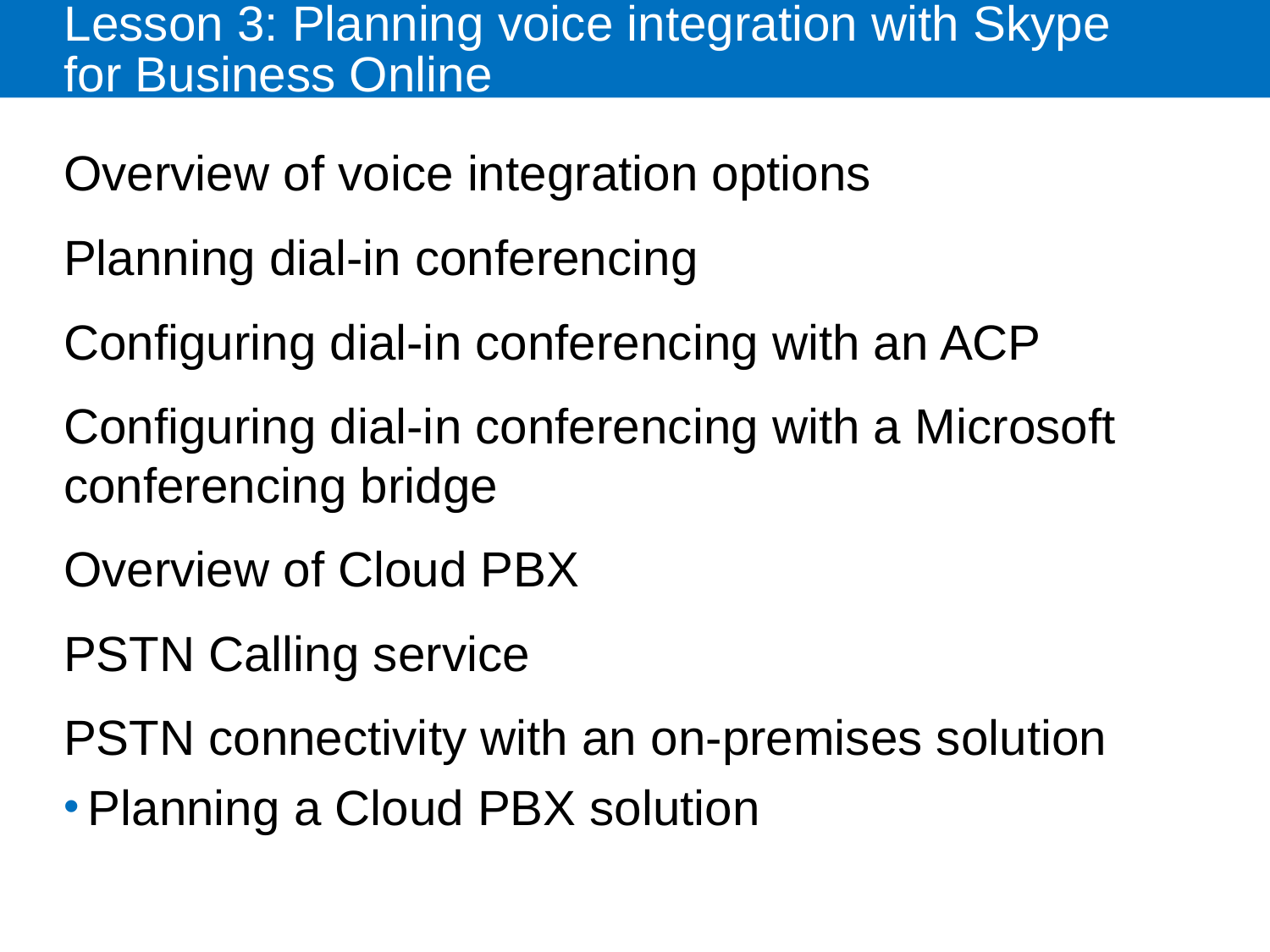

# Lesson 3: Planning voice integration with Skype for Business Online
Overview of voice integration options
Planning dial-in conferencing
Configuring dial-in conferencing with an ACP
Configuring dial-in conferencing with a Microsoft conferencing bridge
Overview of Cloud PBX
PSTN Calling service
PSTN connectivity with an on-premises solution
Planning a Cloud PBX solution